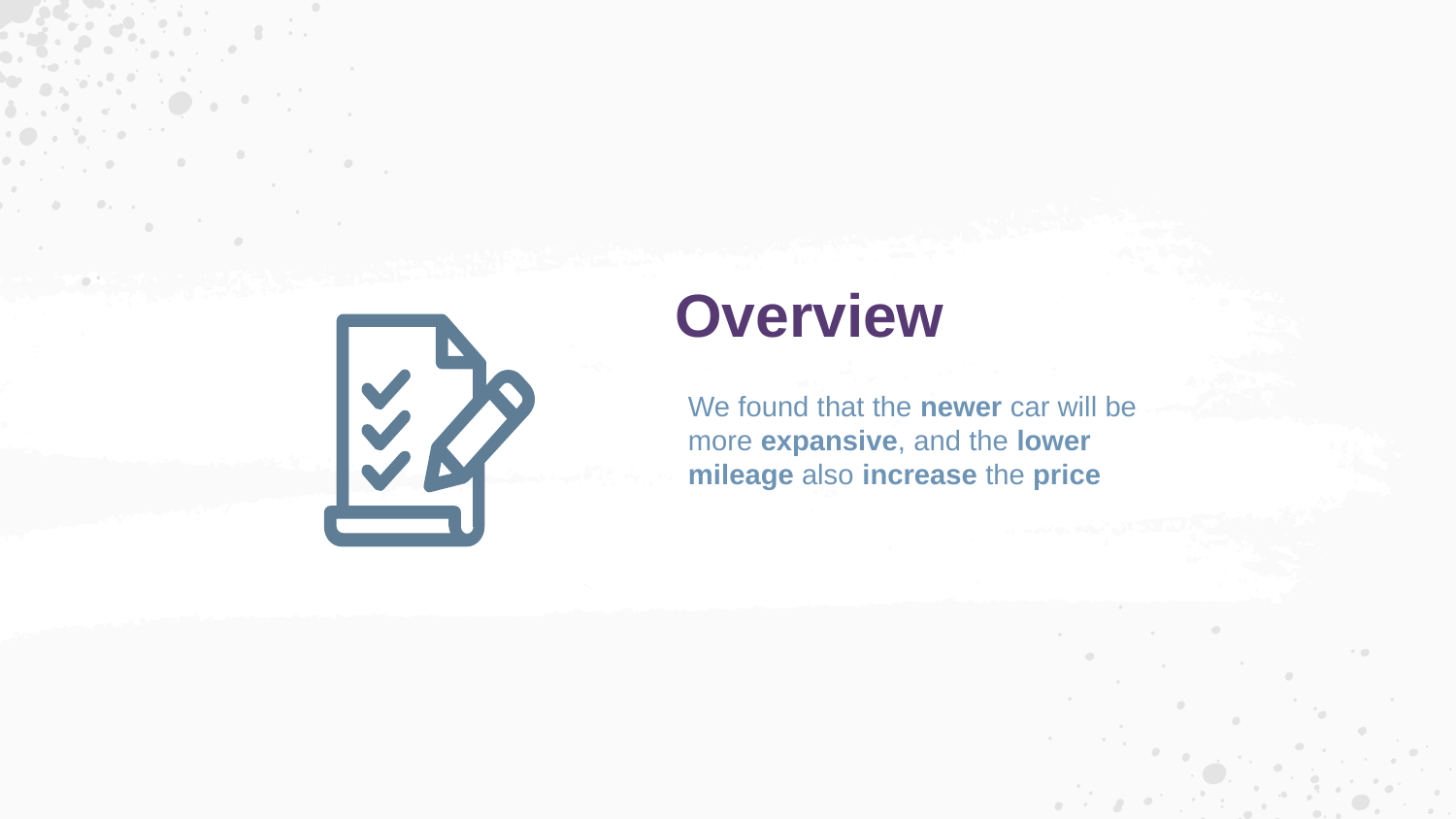

# Overview

We found that the newer car will be more expansive, and the lower mileage also increase the price